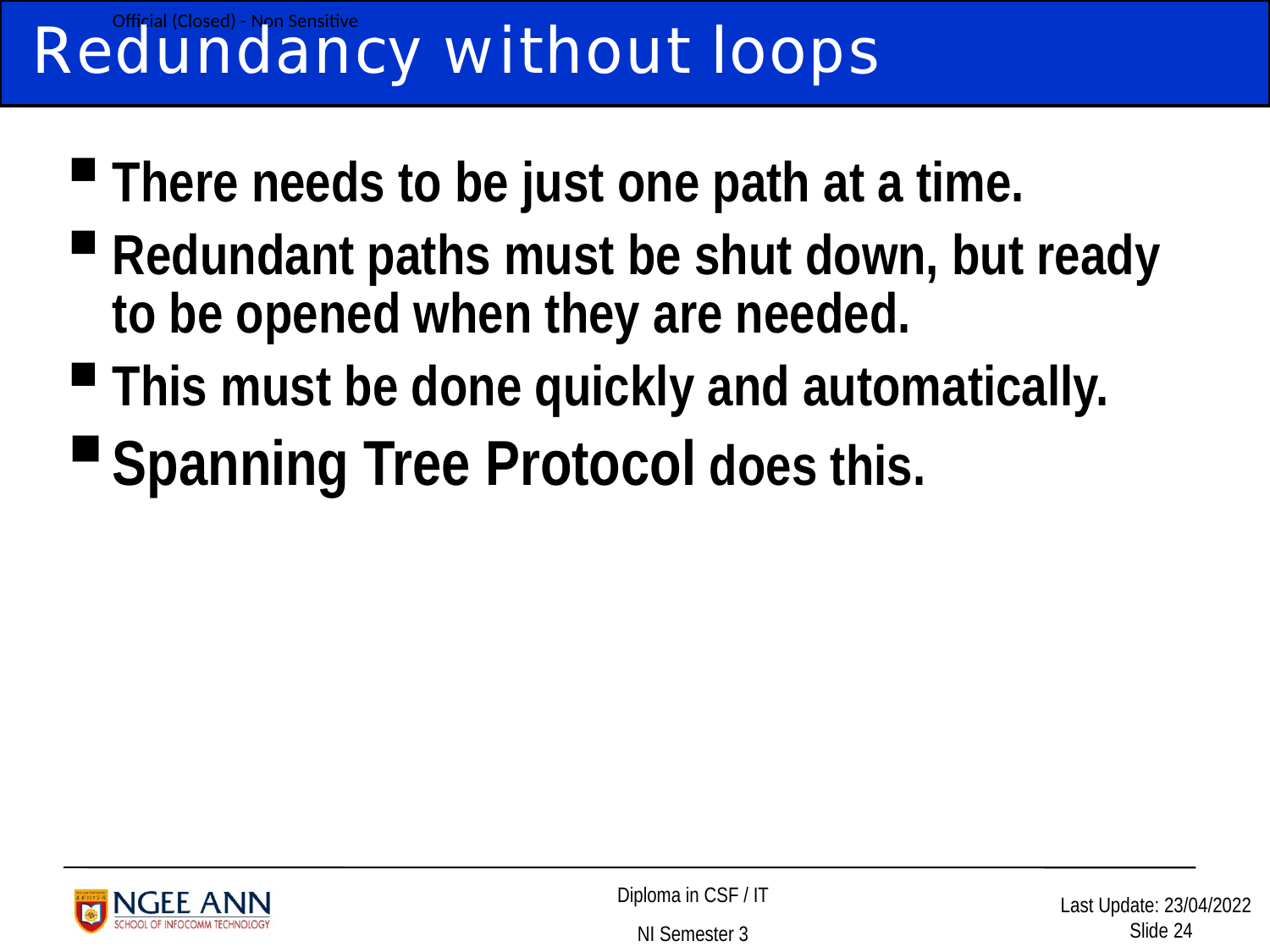

# Redundancy without loops
There needs to be just one path at a time.
Redundant paths must be shut down, but ready to be opened when they are needed.
This must be done quickly and automatically.
Spanning Tree Protocol does this.